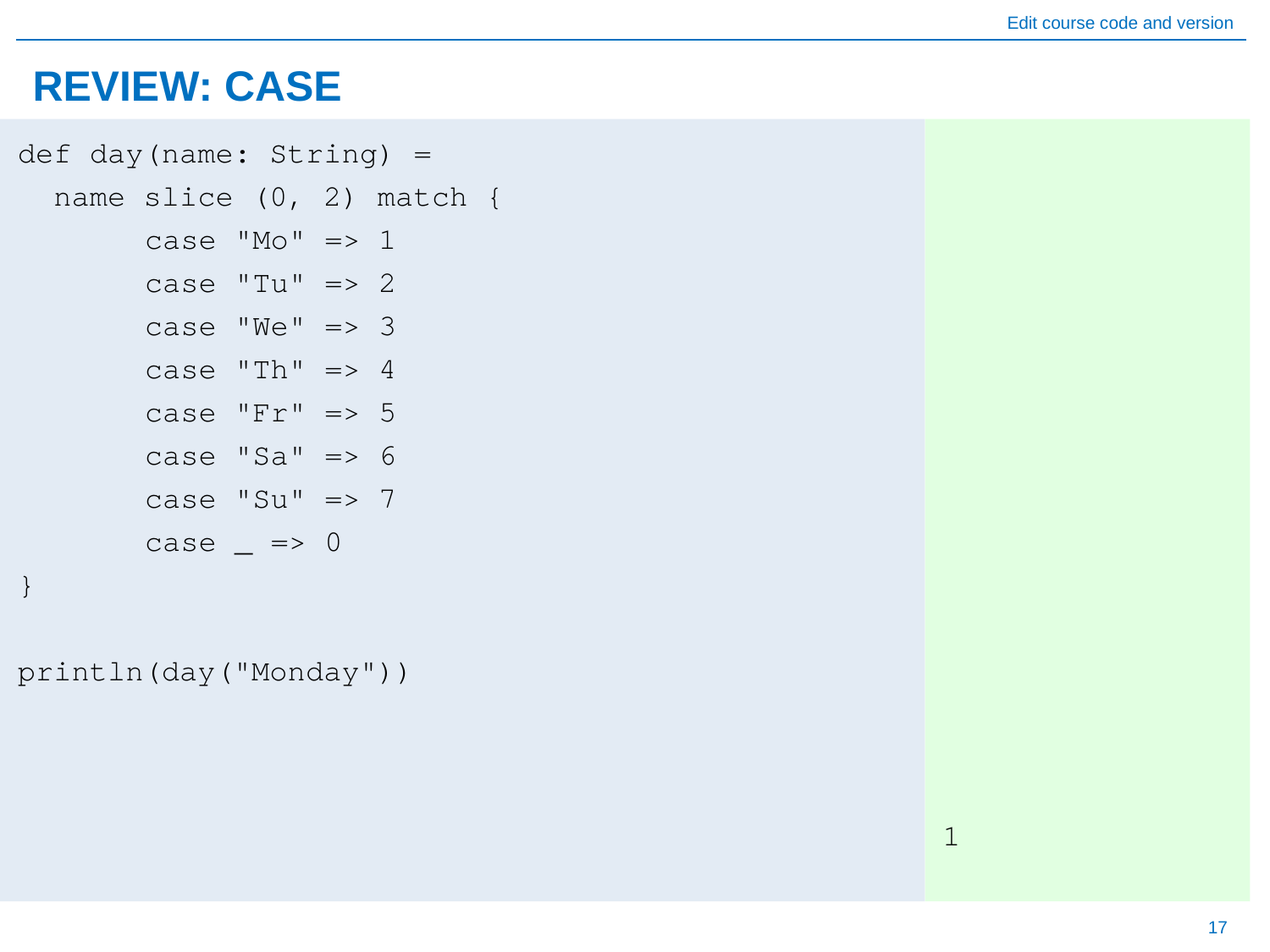

# REVIEW: CASE
1

def day(name: String) =
  name slice (0, 2) match {
	case "Mo" => 1
	case "Tu" => 2
	case "We" => 3
	case "Th" => 4
	case "Fr" => 5
	case "Sa" => 6
	case "Su" => 7
	case _ => 0
}
println(day("Monday"))